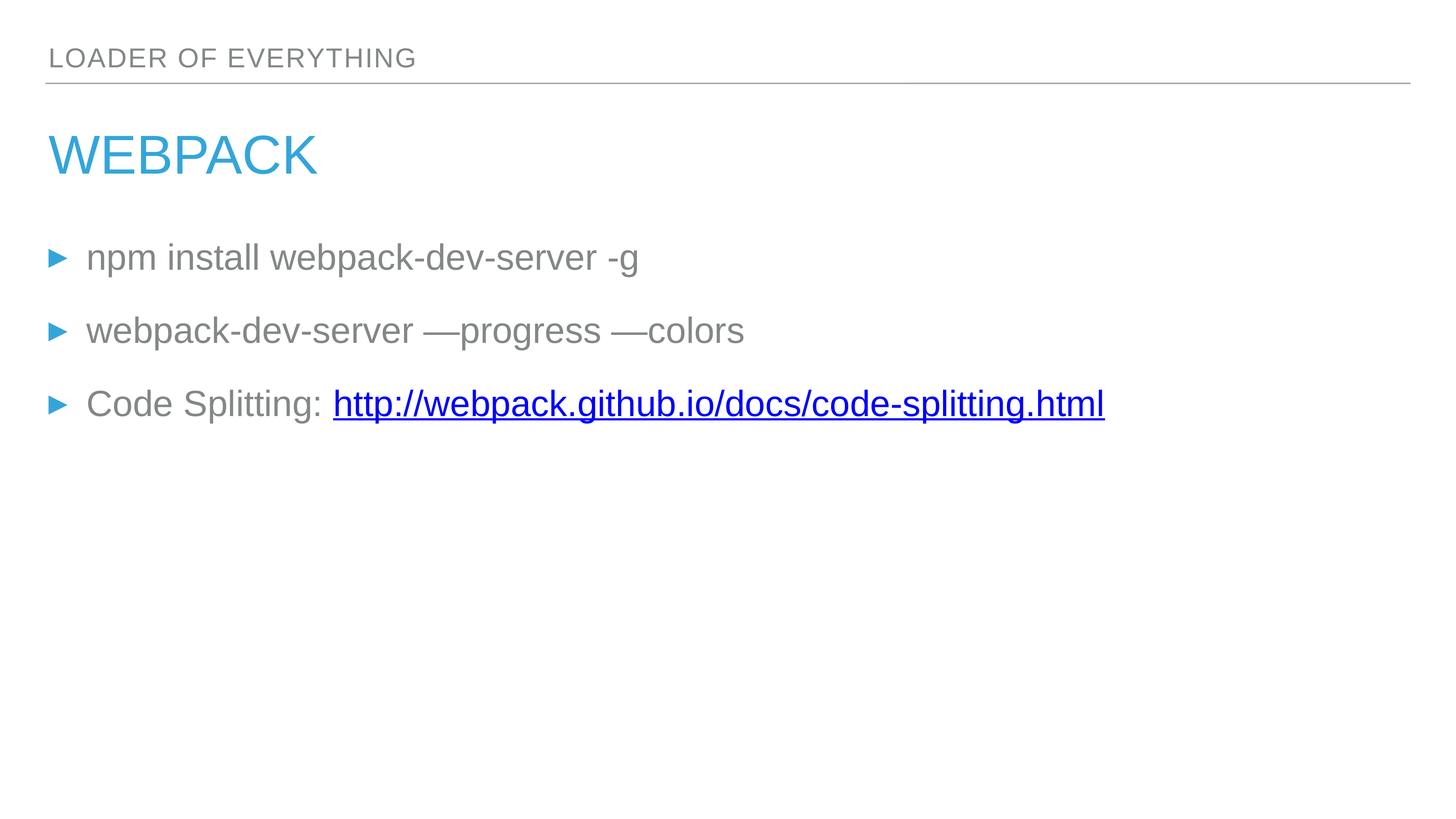

Loader of Everything
# Webpack
npm install webpack-dev-server -g
webpack-dev-server —progress —colors
Code Splitting: http://webpack.github.io/docs/code-splitting.html